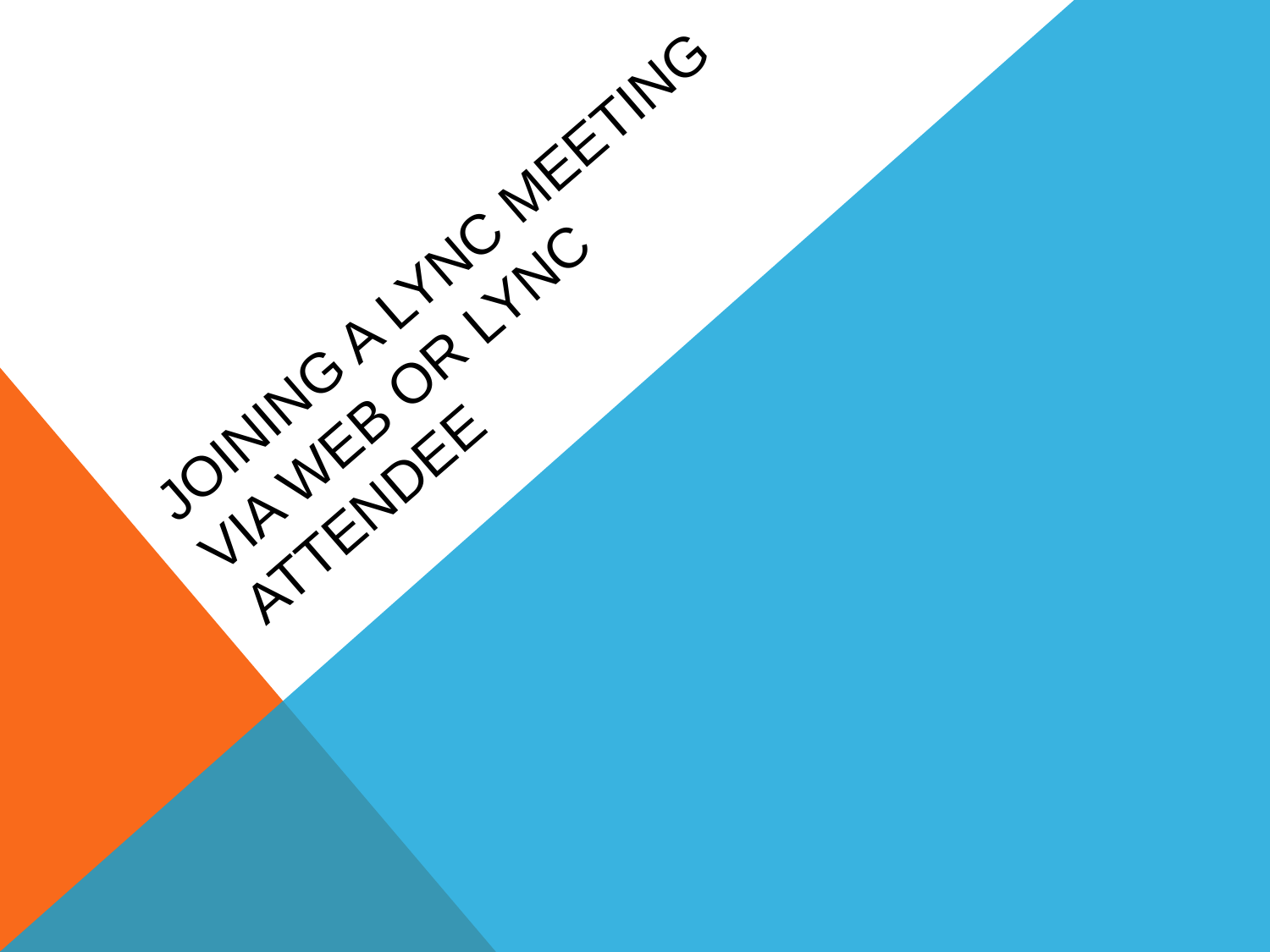

# Joining a Lync Meeting via WEB or Lync Attendee